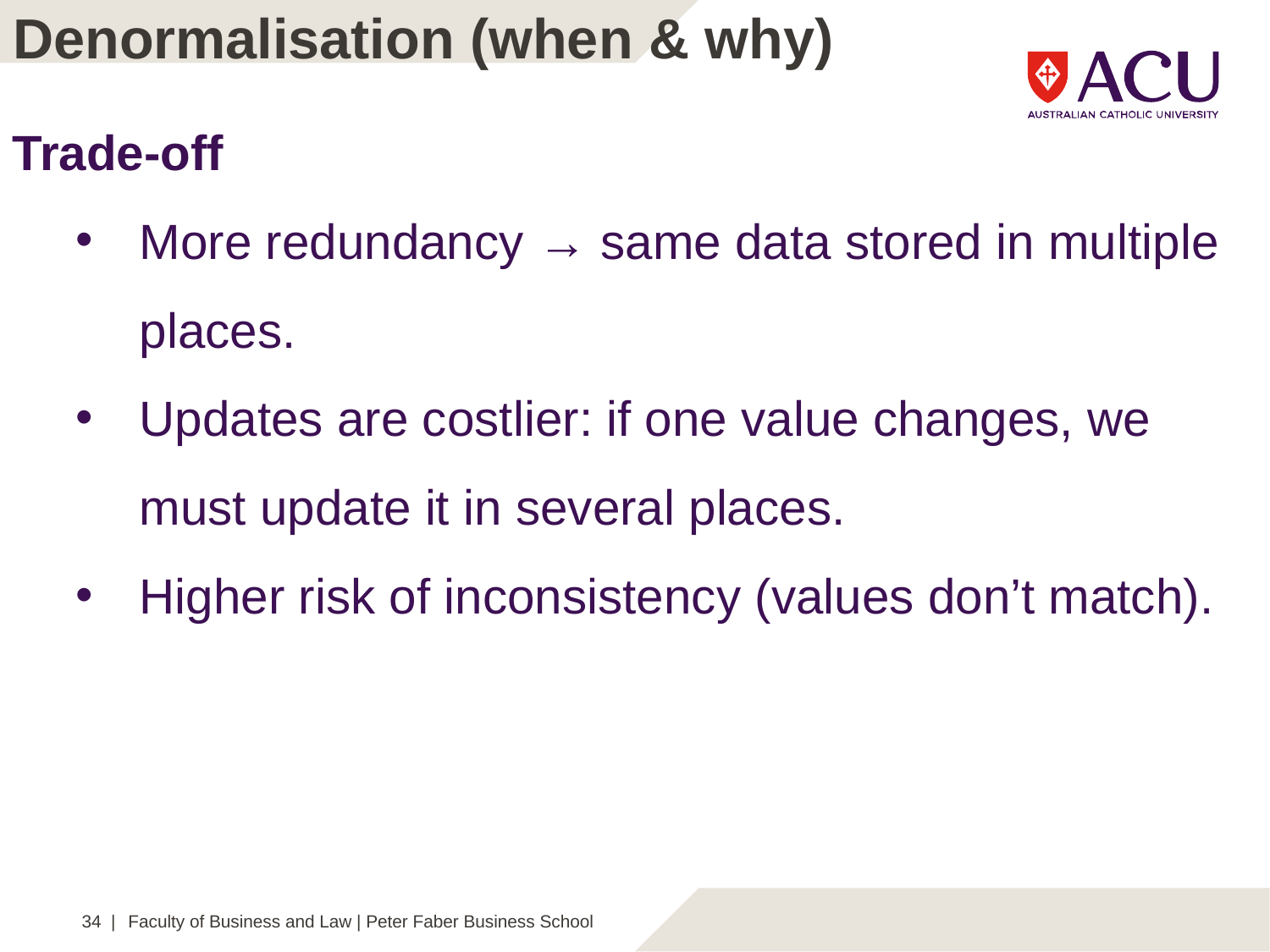

Denormalisation (when & why)
Trade-off
More redundancy → same data stored in multiple places.
Updates are costlier: if one value changes, we must update it in several places.
Higher risk of inconsistency (values don’t match).
34  |
Faculty of Business and Law | Peter Faber Business School